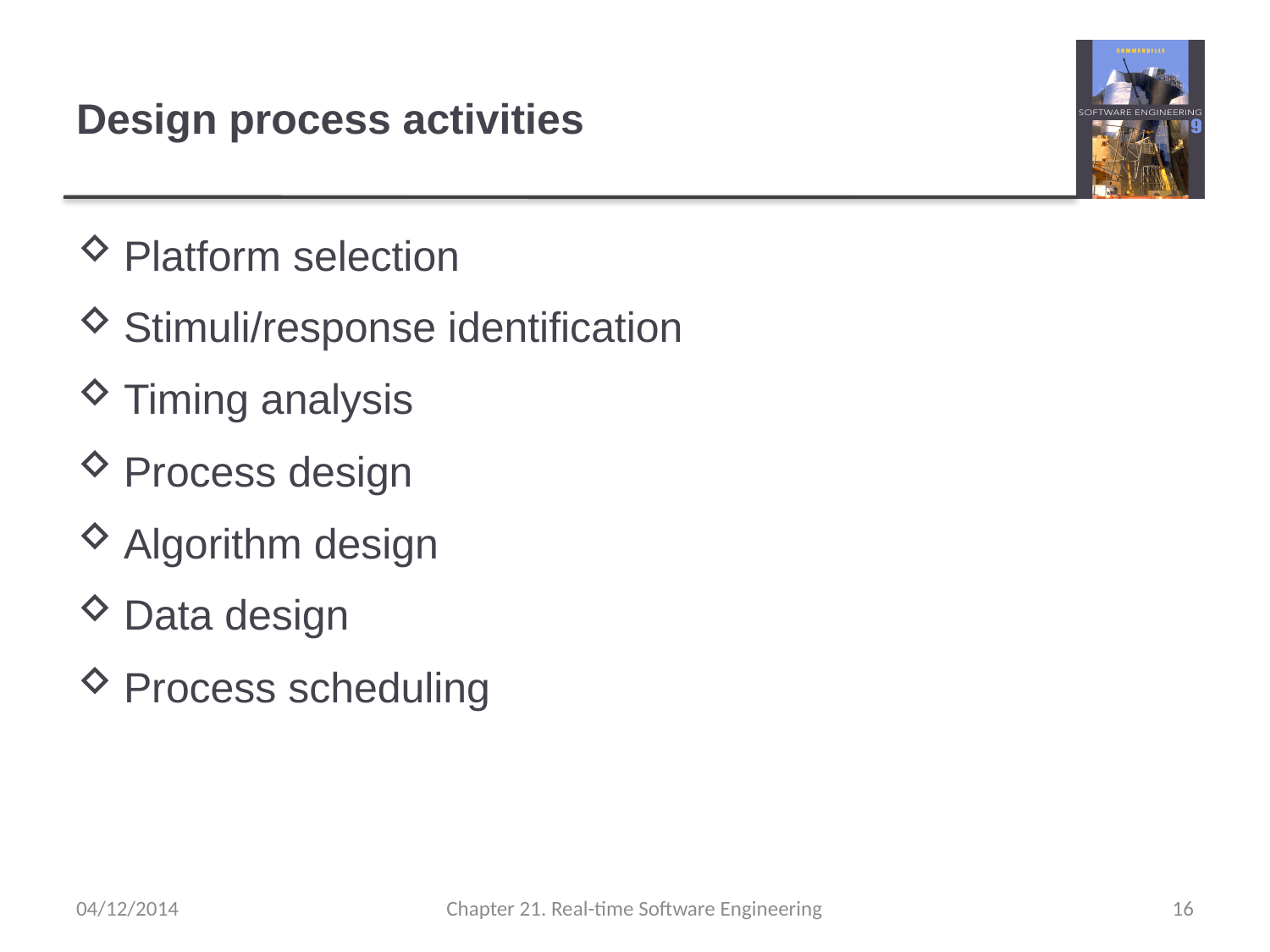

# Design process activities
Platform selection
Stimuli/response identification
Timing analysis
Process design
Algorithm design
Data design
Process scheduling
04/12/2014
Chapter 21. Real-time Software Engineering
16